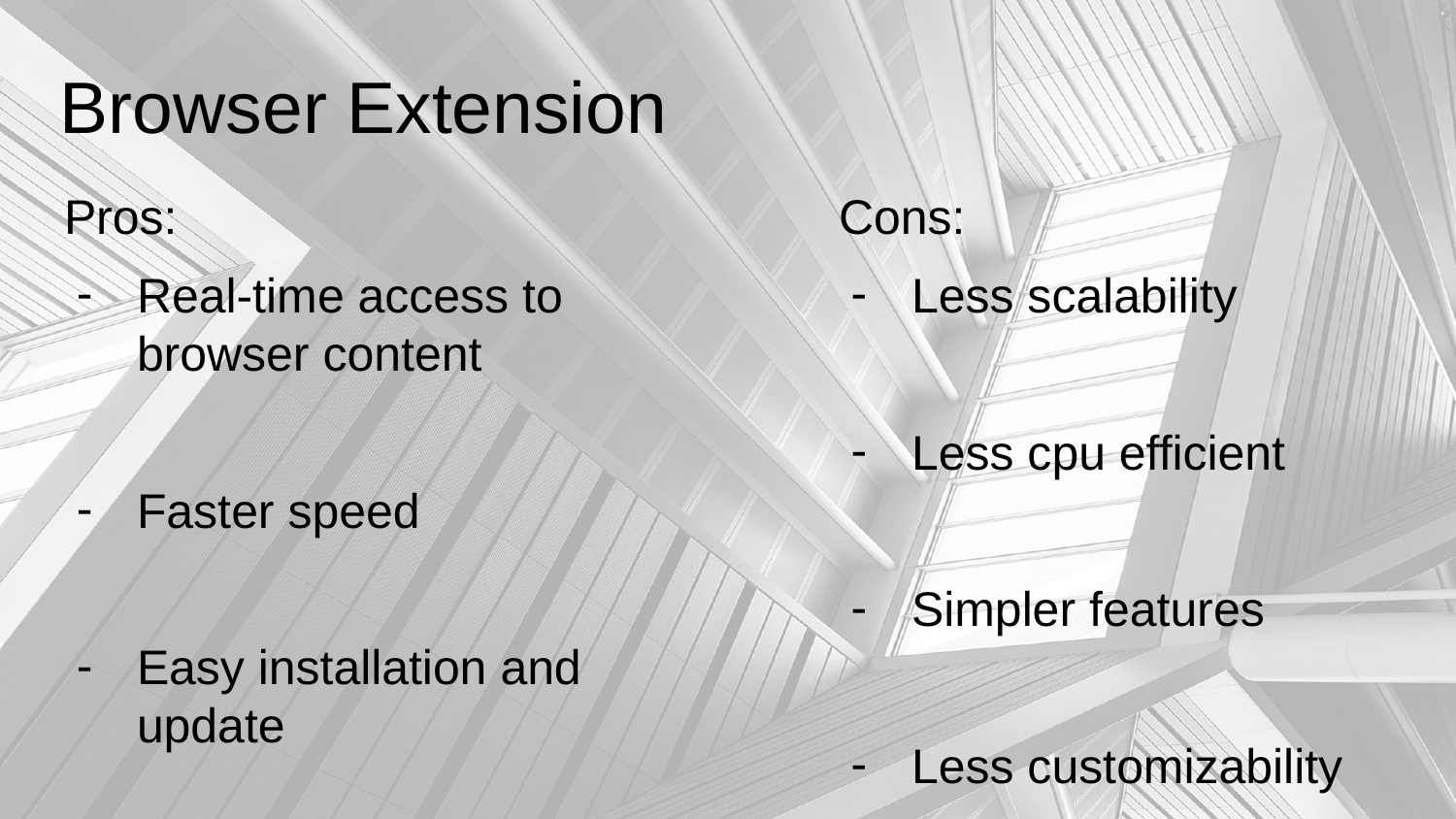

# Browser Extension
Pros:
Real-time access to browser content

Faster speed

Easy installation and update

Cross platform compatibility

Cons:
Less scalability

Less cpu efficient

Simpler features

Less customizability